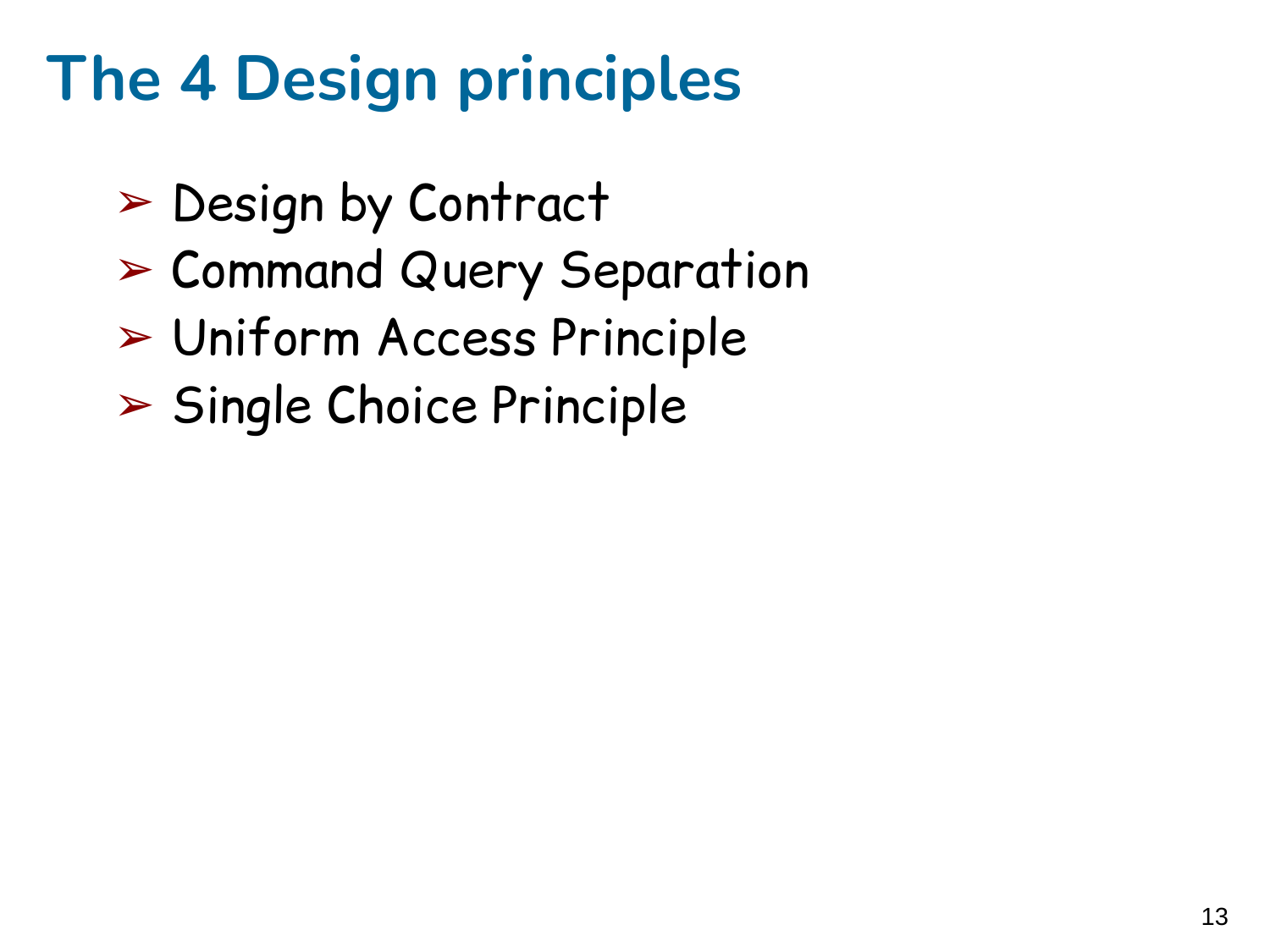

# The 4 Design principles
Design by Contract
Command Query Separation
Uniform Access Principle
Single Choice Principle

13